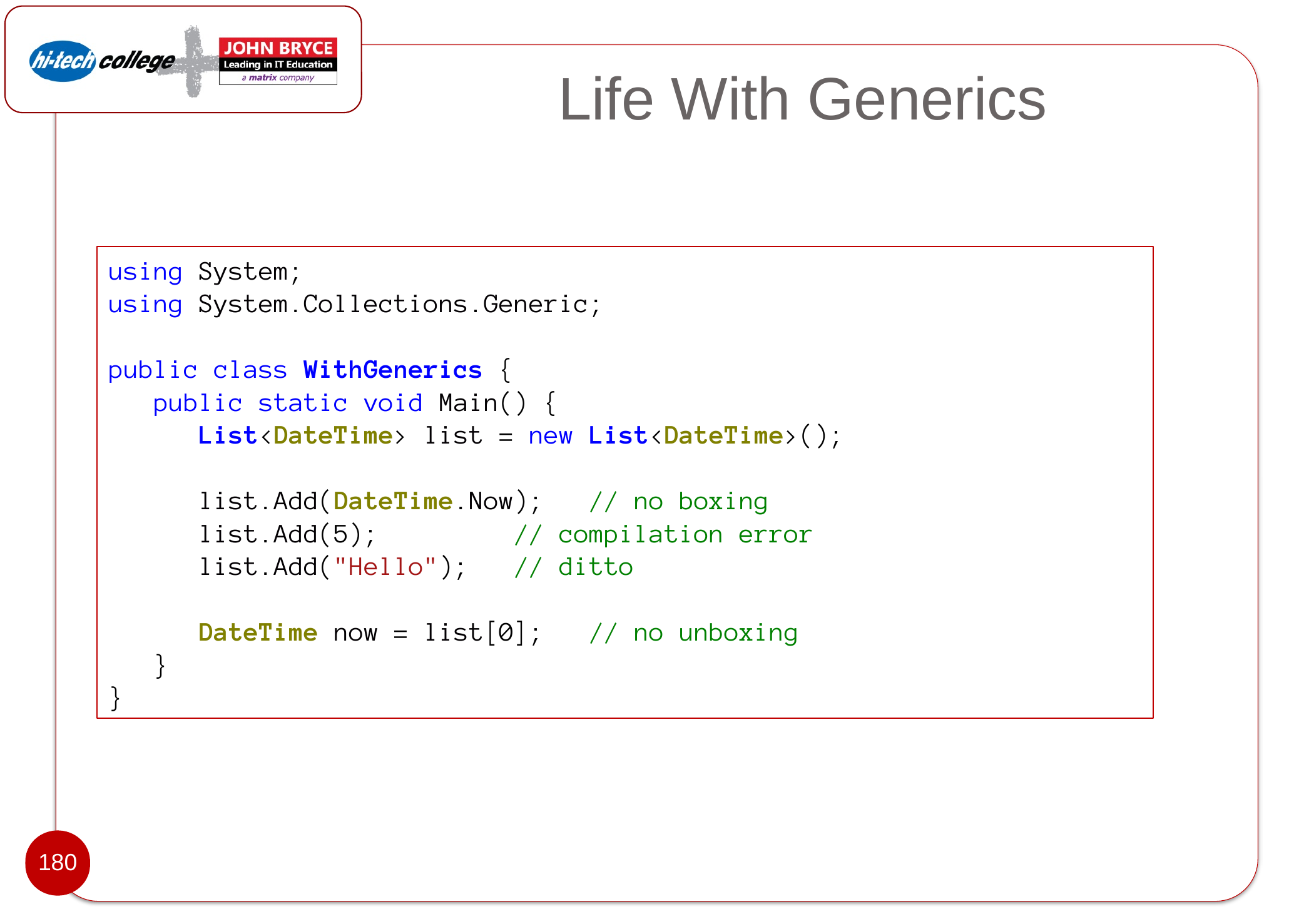

# Life With Generics
using System;
using System.Collections.Generic;

public class WithGenerics {
   public static void Main() {
      List<DateTime> list = new List<DateTime>();

      list.Add(DateTime.Now);   // no boxing
      list.Add(5);         // compilation error
      list.Add("Hello");   // ditto

      DateTime now = list[0];   // no unboxing
   }
}
180